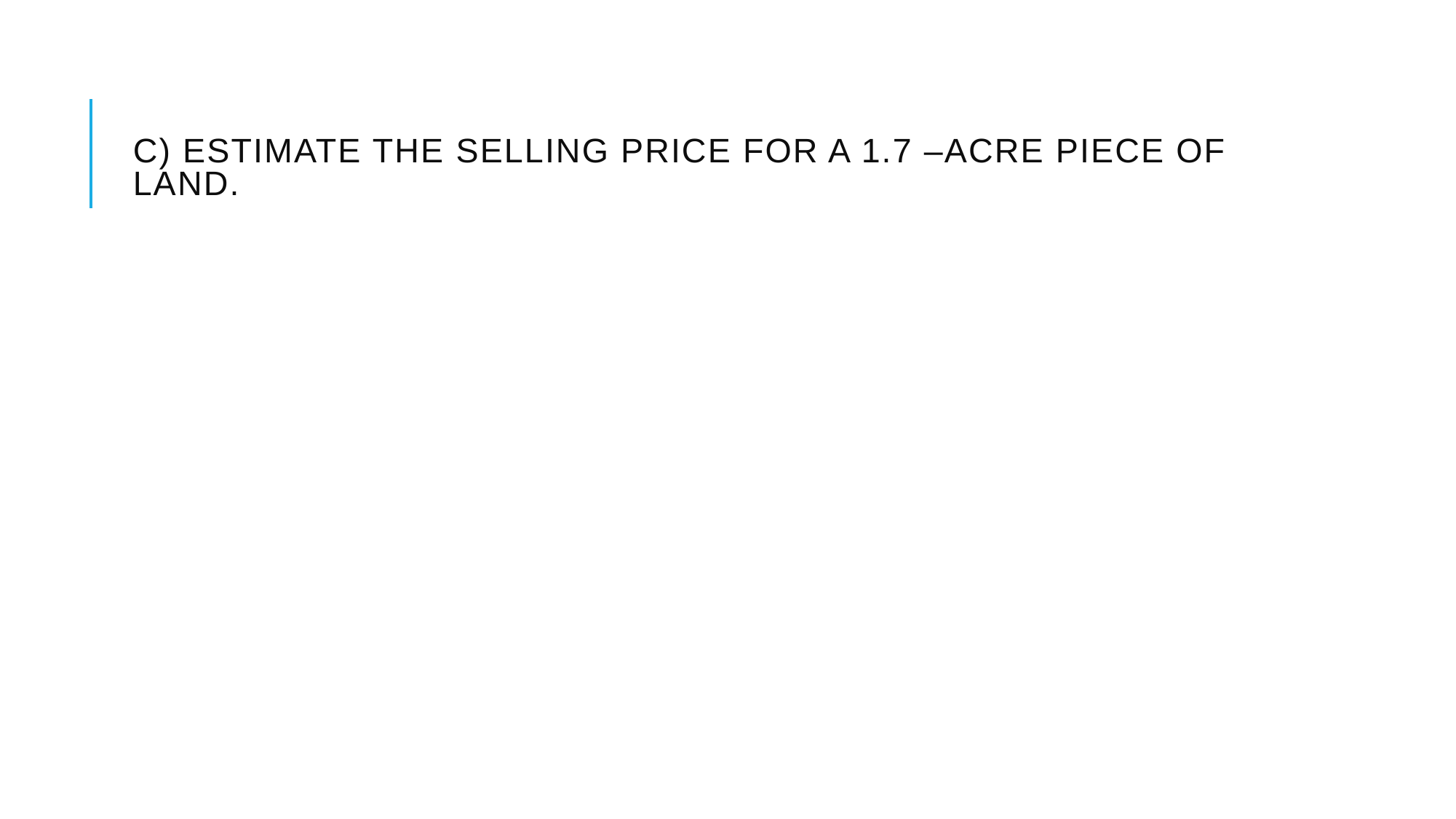

# c) Estimate the selling price for a 1.7 –acre piece of land.